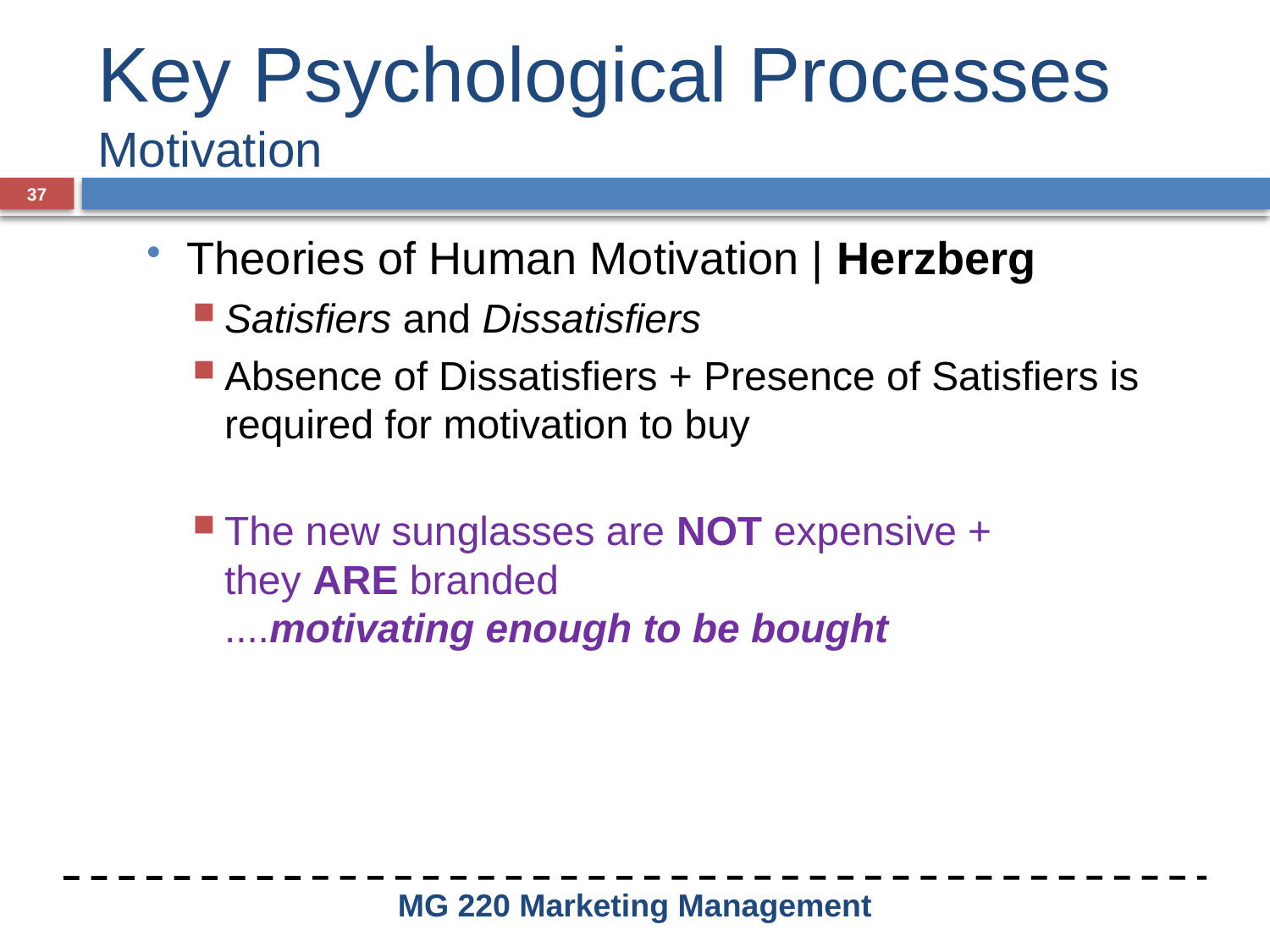

# Key Psychological Processes Motivation
37
Theories of Human Motivation | Herzberg
Satisfiers and Dissatisfiers
Absence of Dissatisfiers + Presence of Satisfiers is required for motivation to buy
The new sunglasses are NOT expensive +
they ARE branded
....motivating enough to be bought
MG 220 Marketing Management